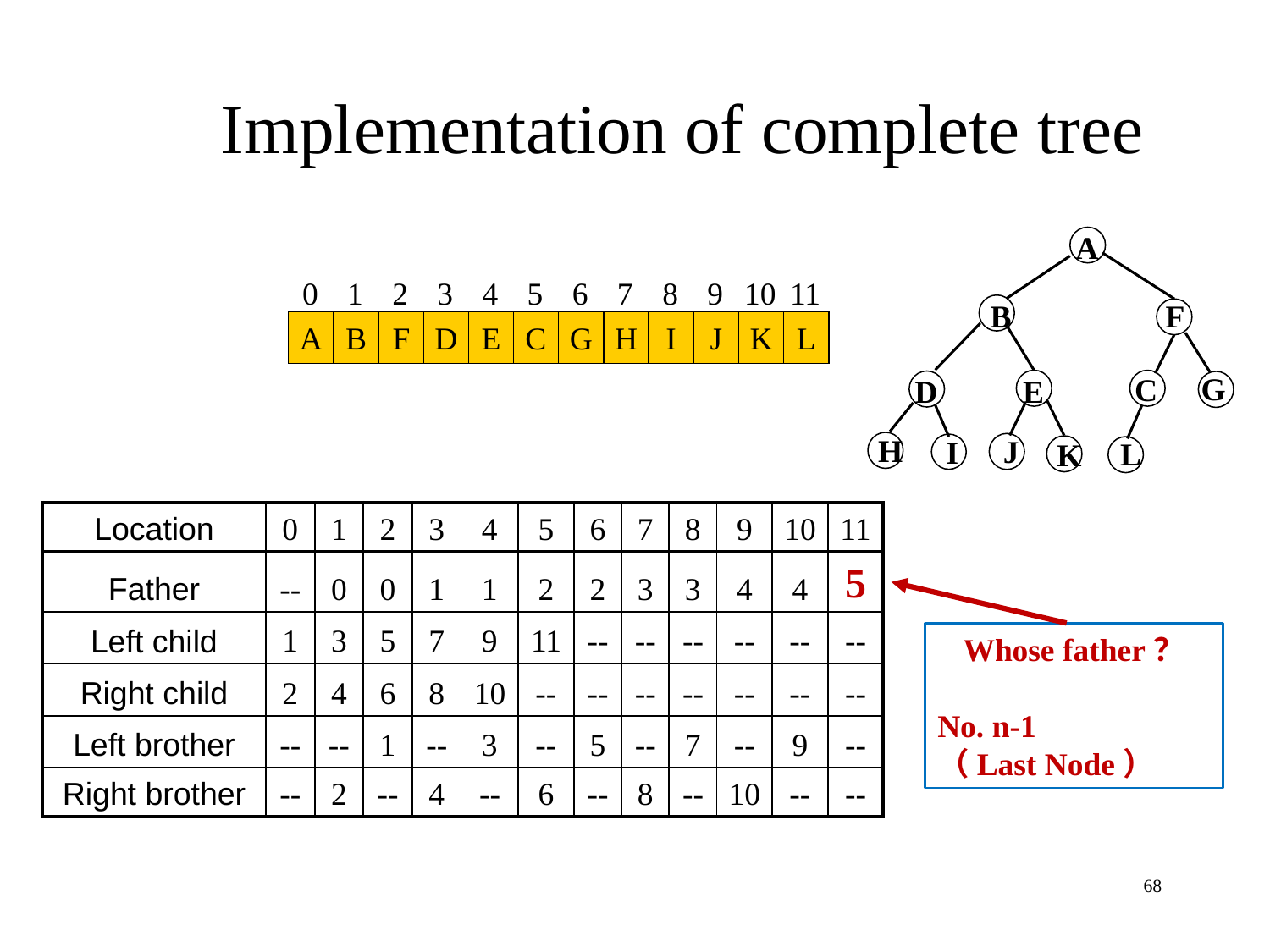

68
# Implementation of complete tree
A

B
F

G
C

E

D

H
J
 I

L

K

0
1
2
3
4
5
6
7
8
9
10
11
A
B
F
D
E
C
G
H
I
J
K
L
| Location | 0 | 1 | 2 | 3 | 4 | 5 | 6 | 7 | 8 | 9 | 10 | 11 |
| --- | --- | --- | --- | --- | --- | --- | --- | --- | --- | --- | --- | --- |
| Father | -- | 0 | 0 | 1 | 1 | 2 | 2 | 3 | 3 | 4 | 4 | 5 |
| Left child | 1 | 3 | 5 | 7 | 9 | 11 | -- | -- | -- | -- | -- | -- |
| Right child | 2 | 4 | 6 | 8 | 10 | -- | -- | -- | -- | -- | -- | -- |
| Left brother | -- | -- | 1 | -- | 3 | -- | 5 | -- | 7 | -- | 9 | -- |
| Right brother | -- | 2 | -- | 4 | -- | 6 | -- | 8 | -- | 10 | -- | -- |

Whose father？

No. n-1
（Last Node）